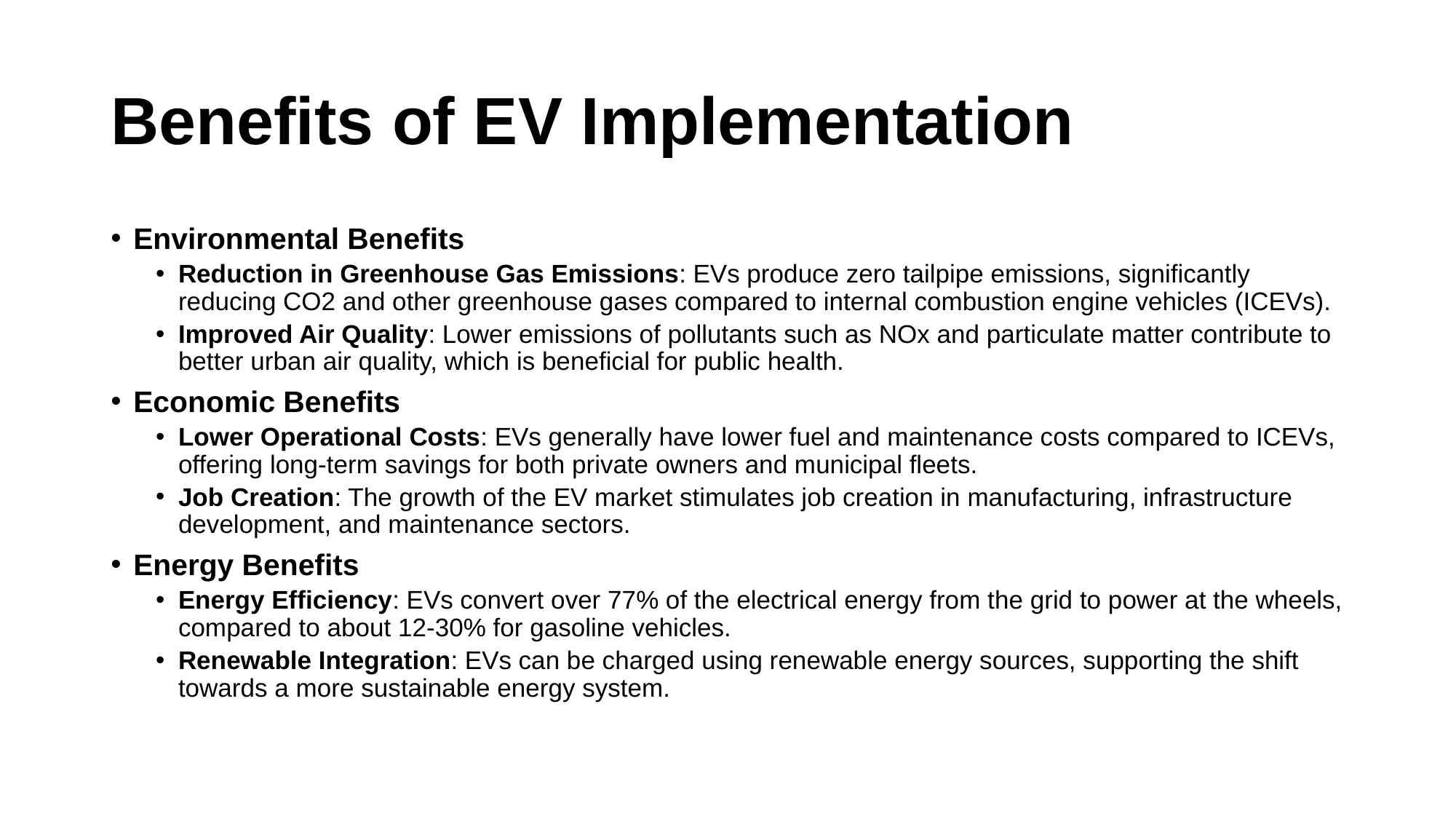

# Benefits of EV Implementation
Environmental Benefits
Reduction in Greenhouse Gas Emissions: EVs produce zero tailpipe emissions, significantly reducing CO2 and other greenhouse gases compared to internal combustion engine vehicles (ICEVs).
Improved Air Quality: Lower emissions of pollutants such as NOx and particulate matter contribute to better urban air quality, which is beneficial for public health.
Economic Benefits
Lower Operational Costs: EVs generally have lower fuel and maintenance costs compared to ICEVs, offering long-term savings for both private owners and municipal fleets.
Job Creation: The growth of the EV market stimulates job creation in manufacturing, infrastructure development, and maintenance sectors.
Energy Benefits
Energy Efficiency: EVs convert over 77% of the electrical energy from the grid to power at the wheels, compared to about 12-30% for gasoline vehicles.
Renewable Integration: EVs can be charged using renewable energy sources, supporting the shift towards a more sustainable energy system.